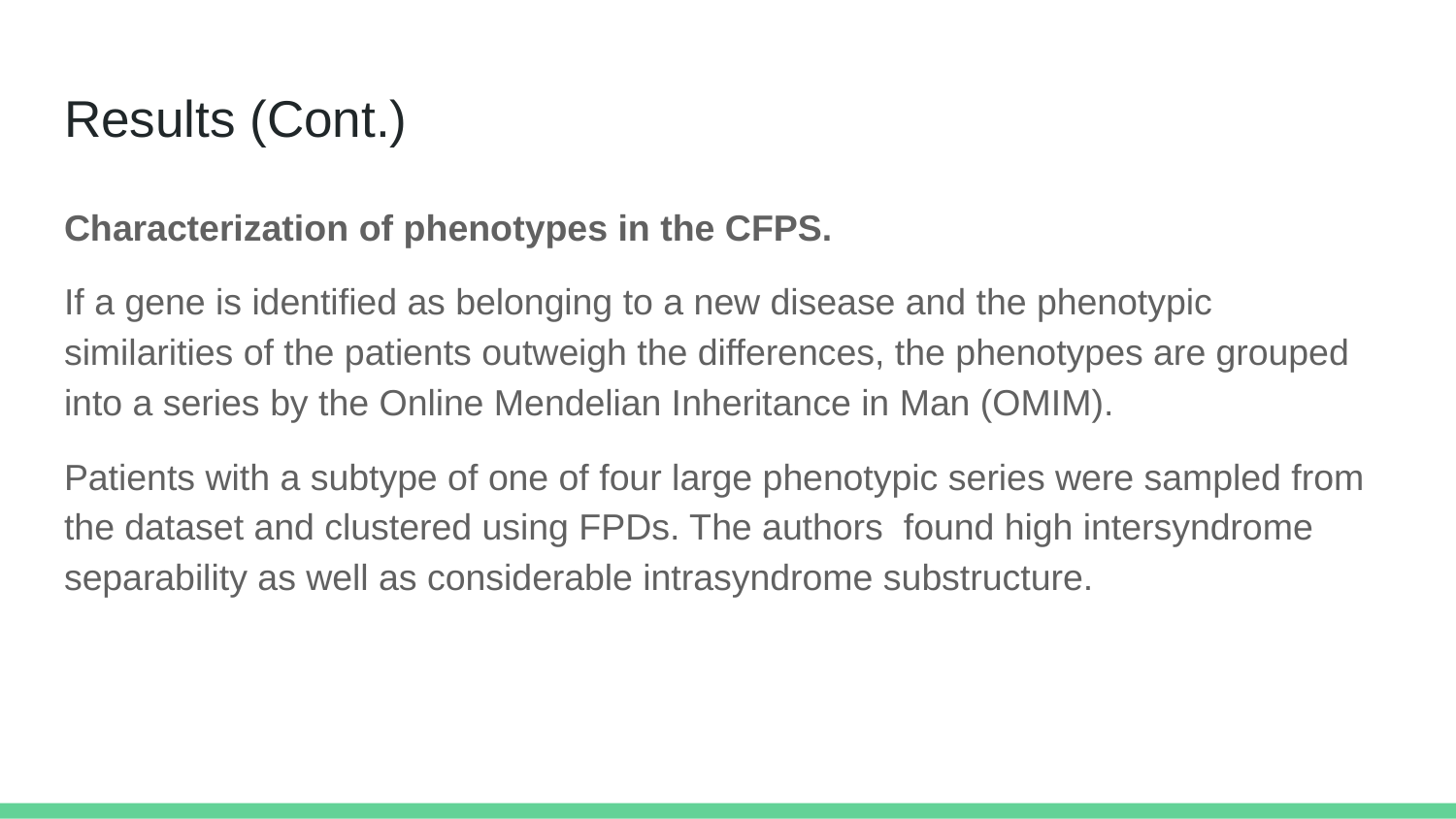

# Results (Cont.)
Characterization of phenotypes in the CFPS.
If a gene is identified as belonging to a new disease and the phenotypic similarities of the patients outweigh the differences, the phenotypes are grouped into a series by the Online Mendelian Inheritance in Man (OMIM).
Patients with a subtype of one of four large phenotypic series were sampled from the dataset and clustered using FPDs. The authors  found high intersyndrome separability as well as considerable intrasyndrome substructure.